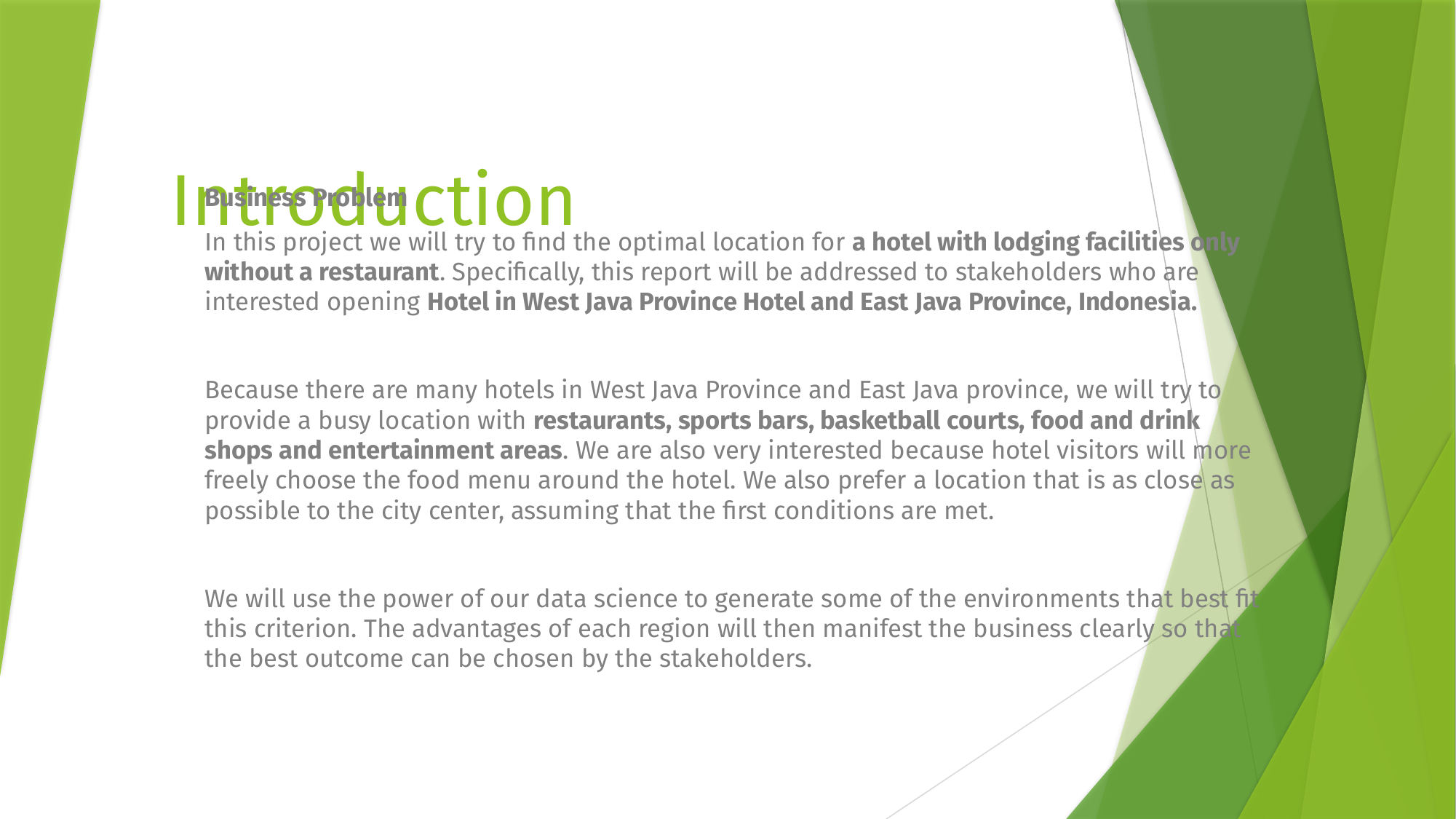

# Introduction

Business Problem
In this project we will try to find the optimal location for a hotel with lodging facilities only without a restaurant. Specifically, this report will be addressed to stakeholders who are interested opening Hotel in West Java Province Hotel and East Java Province, Indonesia.

Because there are many hotels in West Java Province and East Java province, we will try to provide a busy location with restaurants, sports bars, basketball courts, food and drink shops and entertainment areas. We are also very interested because hotel visitors will more freely choose the food menu around the hotel. We also prefer a location that is as close as possible to the city center, assuming that the first conditions are met.

We will use the power of our data science to generate some of the environments that best fit this criterion. The advantages of each region will then manifest the business clearly so that the best outcome can be chosen by the stakeholders.